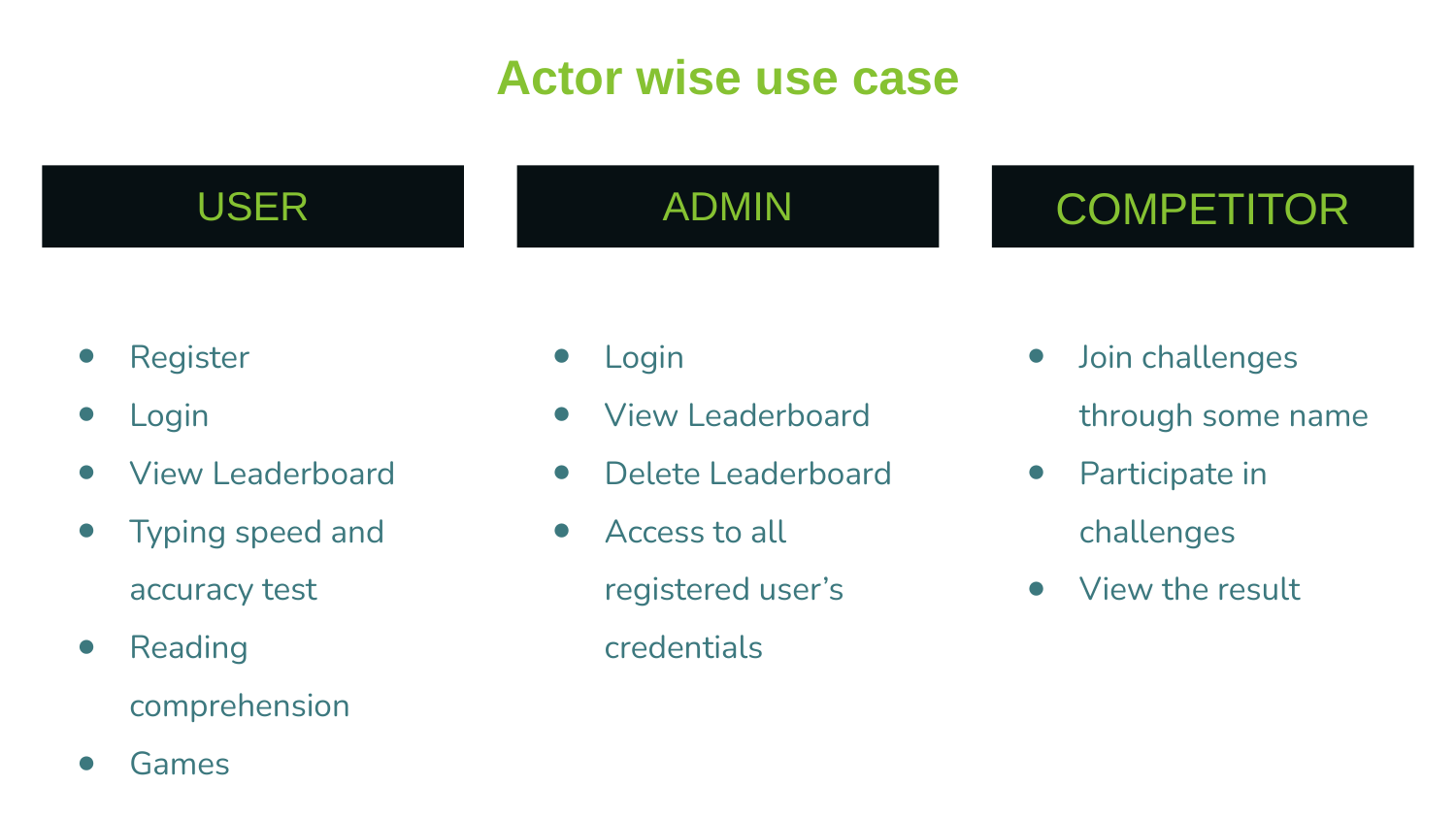

Actor wise use case
USER
# ADMIN
COMPETITOR
Register
Login
View Leaderboard
Typing speed and accuracy test
Reading comprehension
Games
Login
View Leaderboard
Delete Leaderboard
Access to all registered user’s credentials
Join challenges through some name
Participate in challenges
View the result